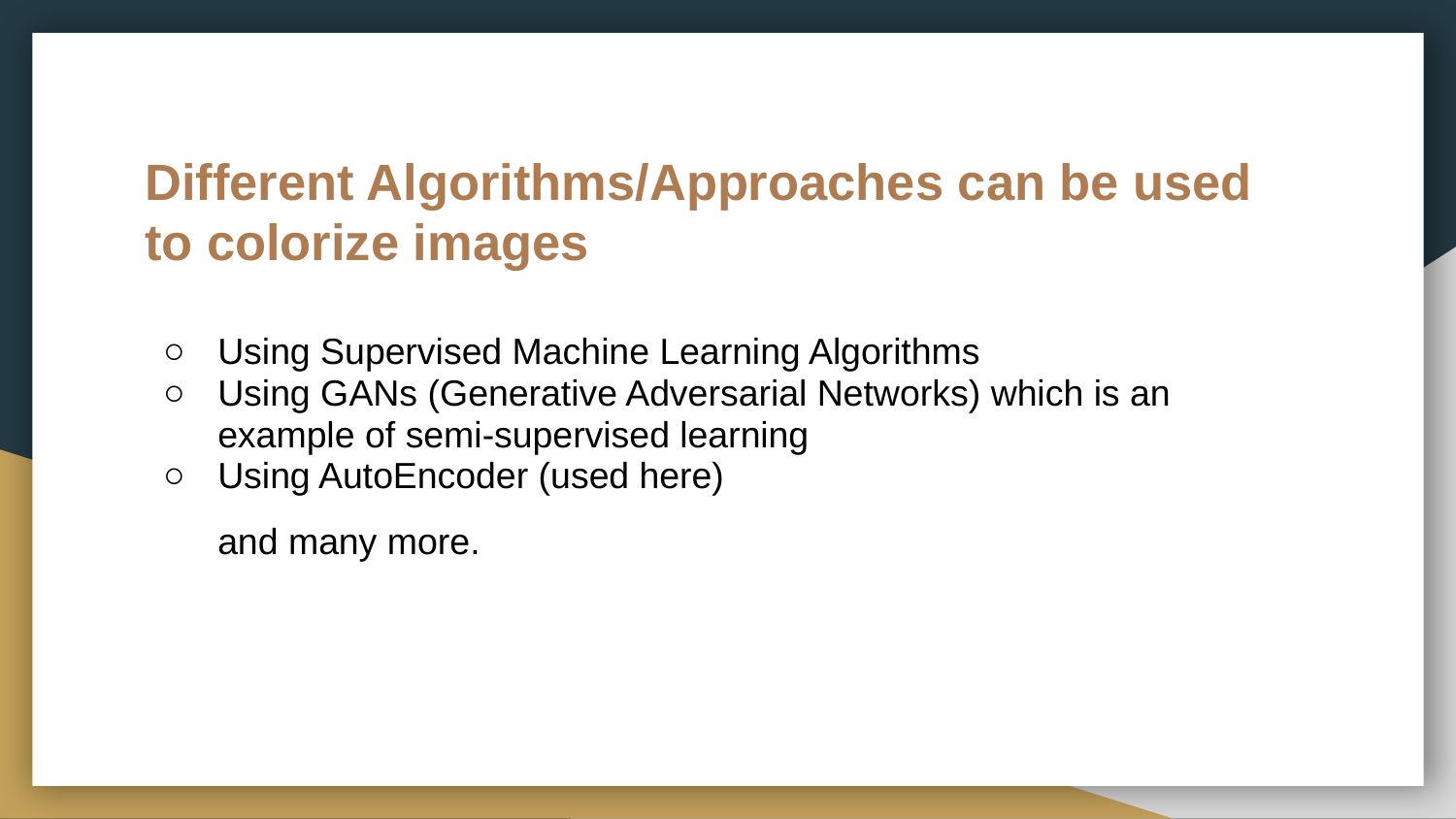

# Different Algorithms/Approaches can be used to colorize images

Using Supervised Machine Learning Algorithms
Using GANs (Generative Adversarial Networks) which is an example of semi-supervised learning
Using AutoEncoder (used here)
and many more.